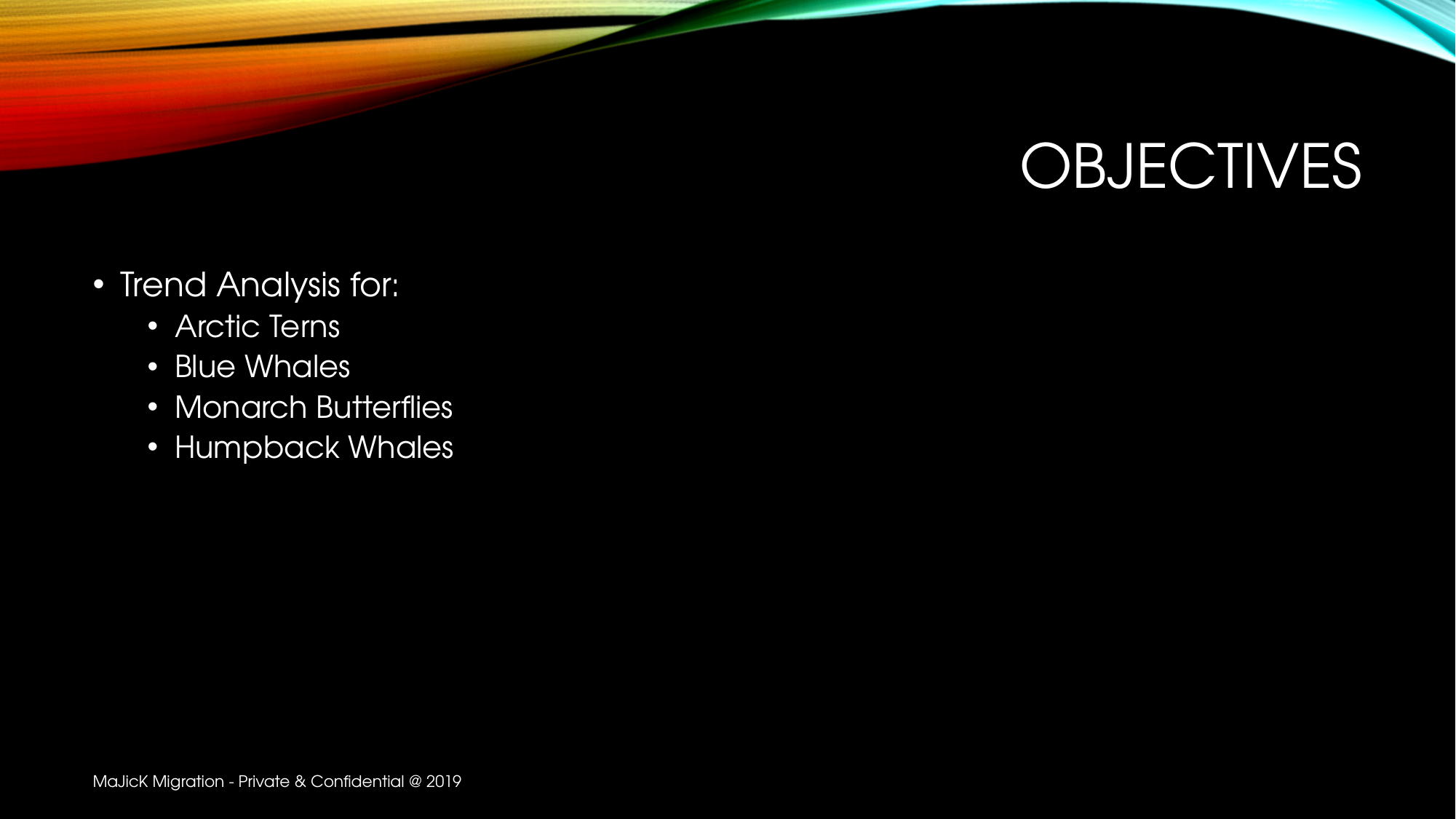

# Objectives
Trend Analysis for:
Arctic Terns
Blue Whales
Monarch Butterflies
Humpback Whales
MaJicK Migration - Private & Confidential @ 2019